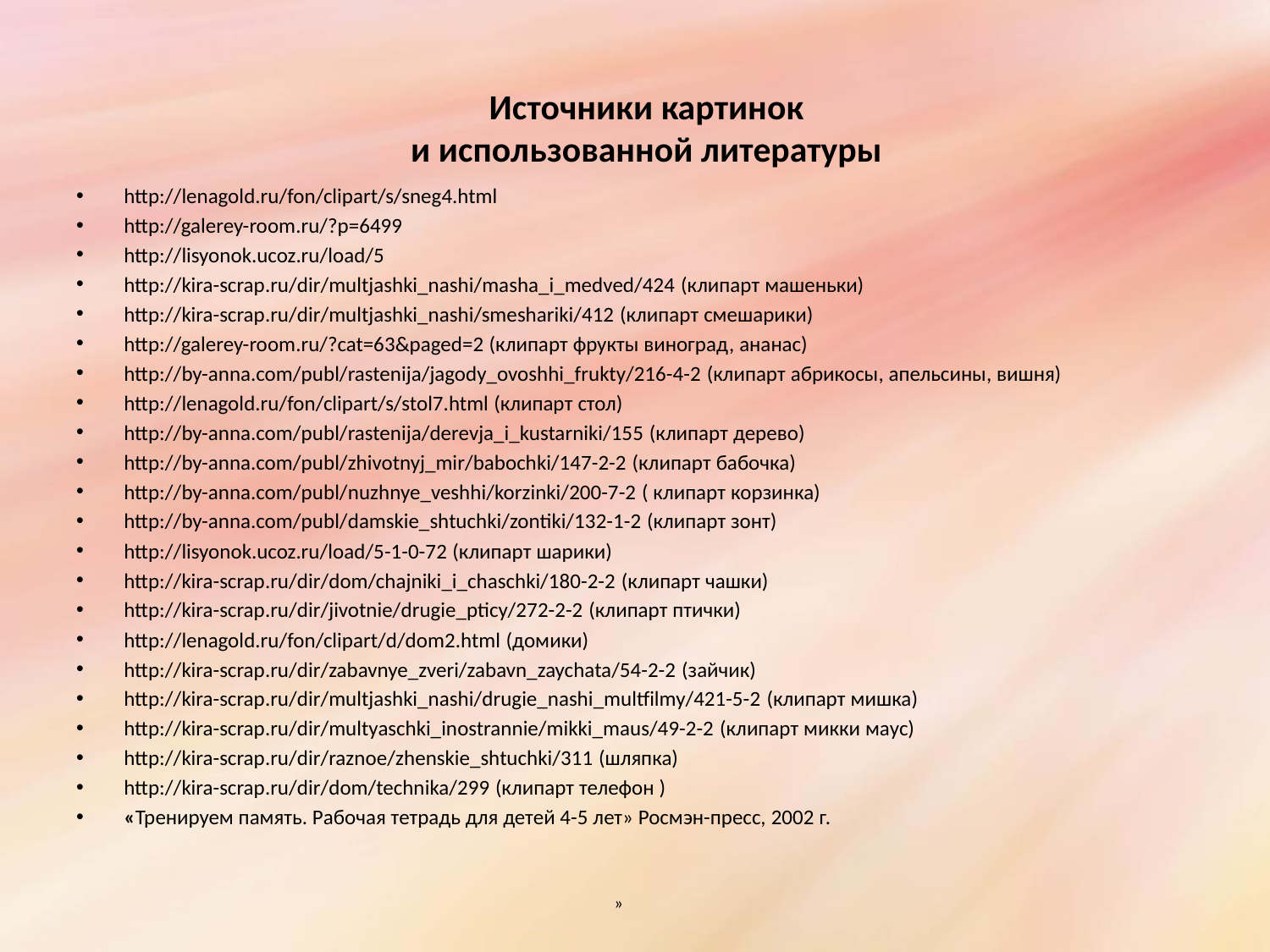

# Источники картинок и использованной литературы
http://lenagold.ru/fon/clipart/s/sneg4.html
http://galerey-room.ru/?p=6499
http://lisyonok.ucoz.ru/load/5
http://kira-scrap.ru/dir/multjashki_nashi/masha_i_medved/424 (клипарт машеньки)
http://kira-scrap.ru/dir/multjashki_nashi/smeshariki/412 (клипарт смешарики)
http://galerey-room.ru/?cat=63&paged=2 (клипарт фрукты виноград, ананас)
http://by-anna.com/publ/rastenija/jagody_ovoshhi_frukty/216-4-2 (клипарт абрикосы, апельсины, вишня)
http://lenagold.ru/fon/clipart/s/stol7.html (клипарт стол)
http://by-anna.com/publ/rastenija/derevja_i_kustarniki/155 (клипарт дерево)
http://by-anna.com/publ/zhivotnyj_mir/babochki/147-2-2 (клипарт бабочка)
http://by-anna.com/publ/nuzhnye_veshhi/korzinki/200-7-2 ( клипарт корзинка)
http://by-anna.com/publ/damskie_shtuchki/zontiki/132-1-2 (клипарт зонт)
http://lisyonok.ucoz.ru/load/5-1-0-72 (клипарт шарики)
http://kira-scrap.ru/dir/dom/chajniki_i_chaschki/180-2-2 (клипарт чашки)
http://kira-scrap.ru/dir/jivotnie/drugie_pticy/272-2-2 (клипарт птички)
http://lenagold.ru/fon/clipart/d/dom2.html (домики)
http://kira-scrap.ru/dir/zabavnye_zveri/zabavn_zaychata/54-2-2 (зайчик)
http://kira-scrap.ru/dir/multjashki_nashi/drugie_nashi_multfilmy/421-5-2 (клипарт мишка)
http://kira-scrap.ru/dir/multyaschki_inostrannie/mikki_maus/49-2-2 (клипарт микки маус)
http://kira-scrap.ru/dir/raznoe/zhenskie_shtuchki/311 (шляпка)
http://kira-scrap.ru/dir/dom/technika/299 (клипарт телефон )
«Тренируем память. Рабочая тетрадь для детей 4-5 лет» Росмэн-пресс, 2002 г.

»